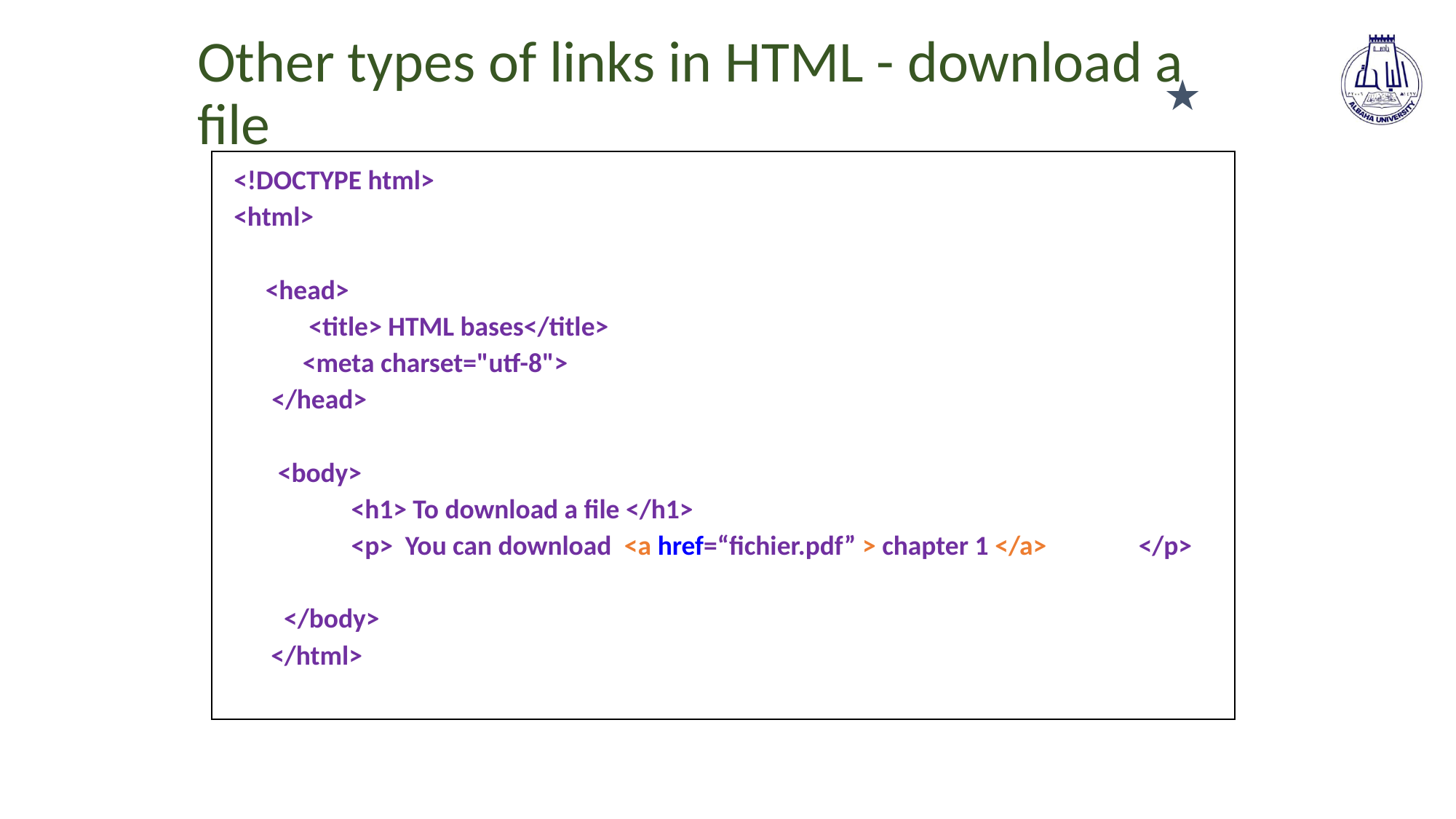

# Other types of links in HTML - download a file
★
<!DOCTYPE html>
<html>

	<head>
	       <title> HTML bases</title>
	      <meta charset="utf-8">
	 </head>

	  <body>
                   <h1> To download a file </h1>
                   <p>  You can download  <a href=“fichier.pdf” > chapter 1 </a> 	</p>

	   </body>
      </html>